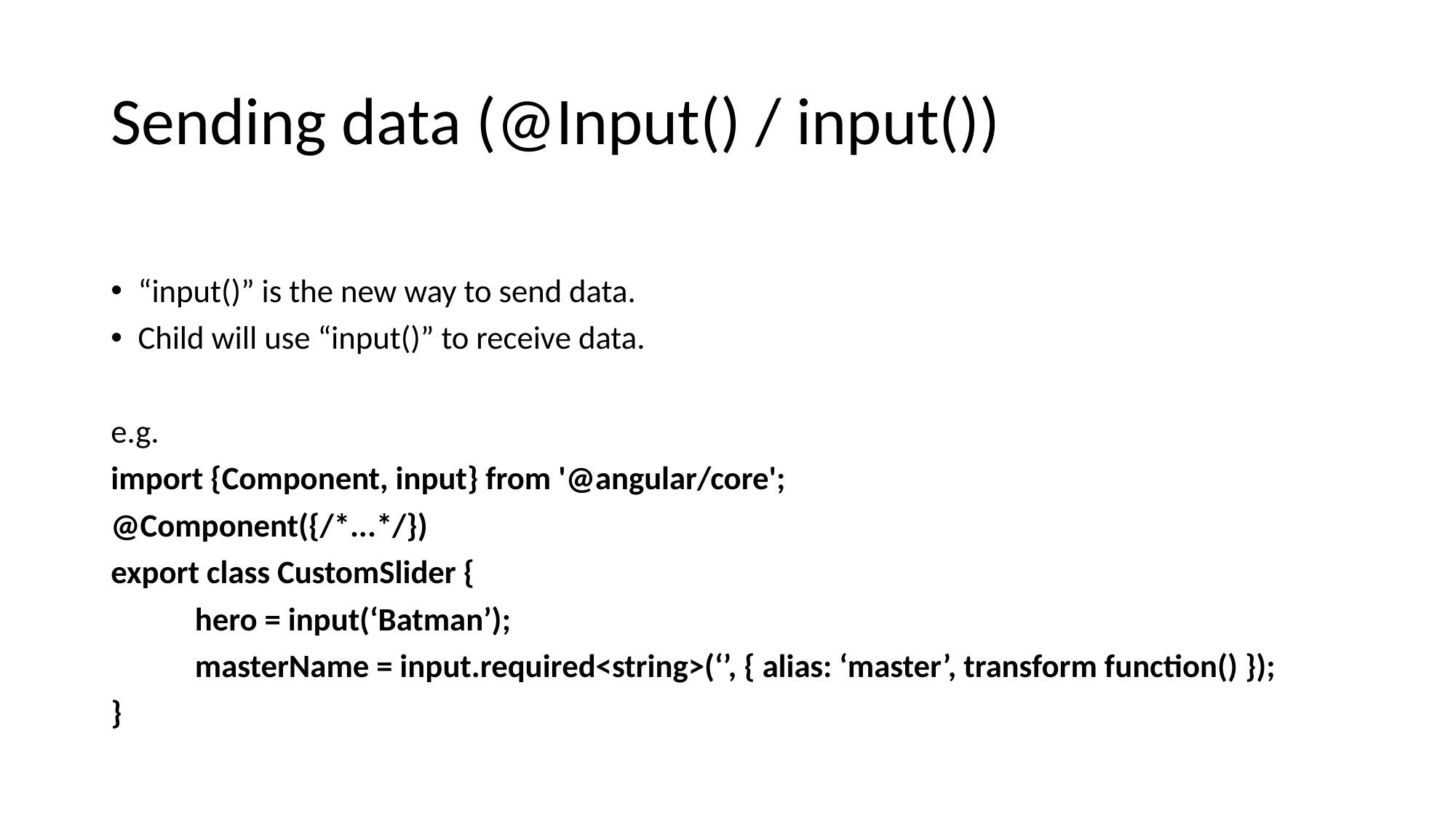

# Sending data (@Input() / input())

“input()” is the new way to send data.
Child will use “input()” to receive data.

e.g.
import {Component, input} from '@angular/core';
@Component({/*...*/})
export class CustomSlider {
	hero = input(‘Batman’);
	masterName = input.required<string>(‘’, { alias: ‘master’, transform function() });
}